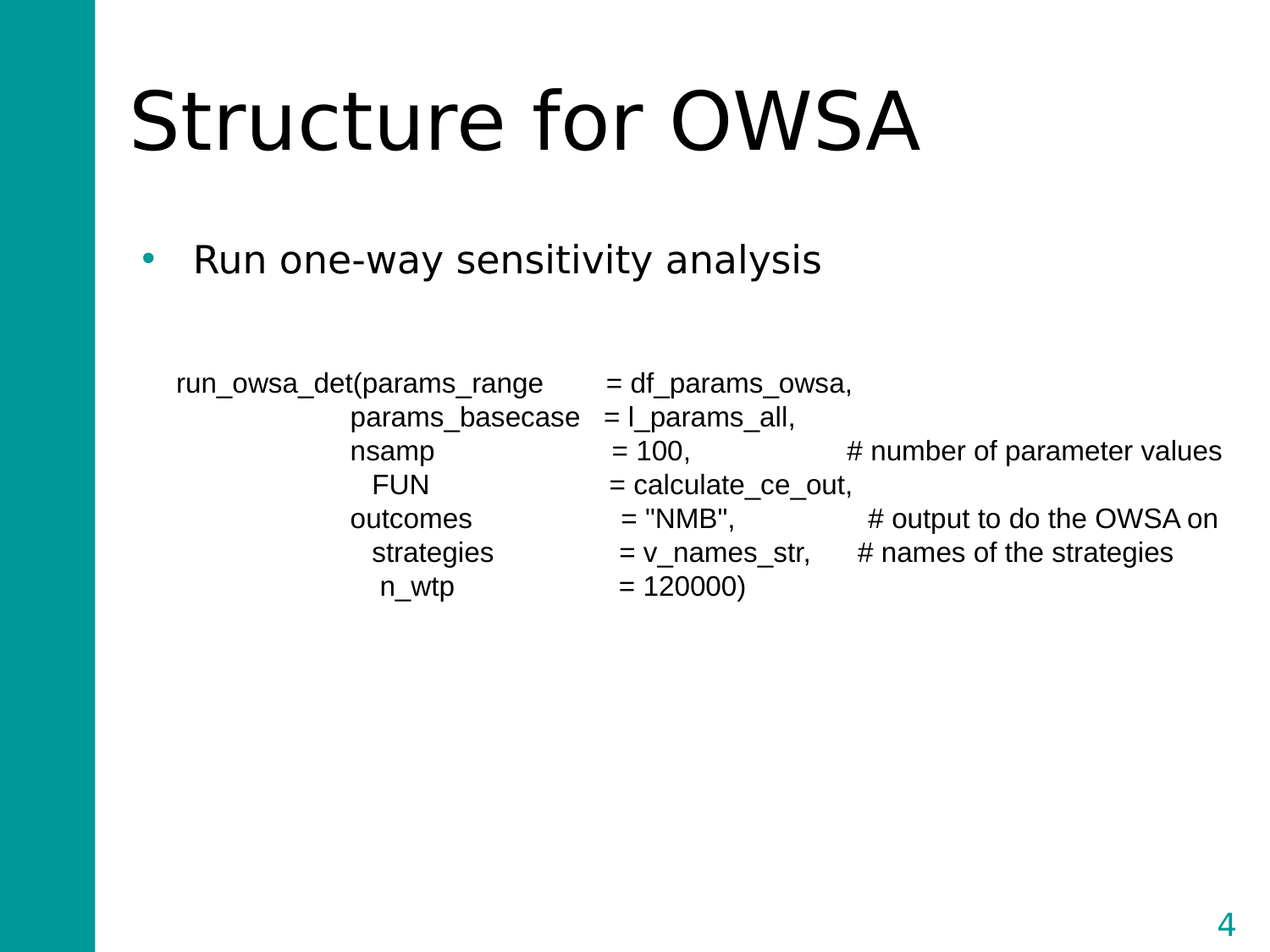

# Structure for OWSA
Run one-way sensitivity analysis
run_owsa_det(params_range        = df_params_owsa,
	      params_basecase   = l_params_all,
	      nsamp  	       = 100,                    # number of parameter values
                         FUN                       = calculate_ce_out,
	      outcomes                   = "NMB",                 # output to do the OWSA on
                         strategies                = v_names_str,      # names of the strategies
                          n_wtp                     = 120000)
4